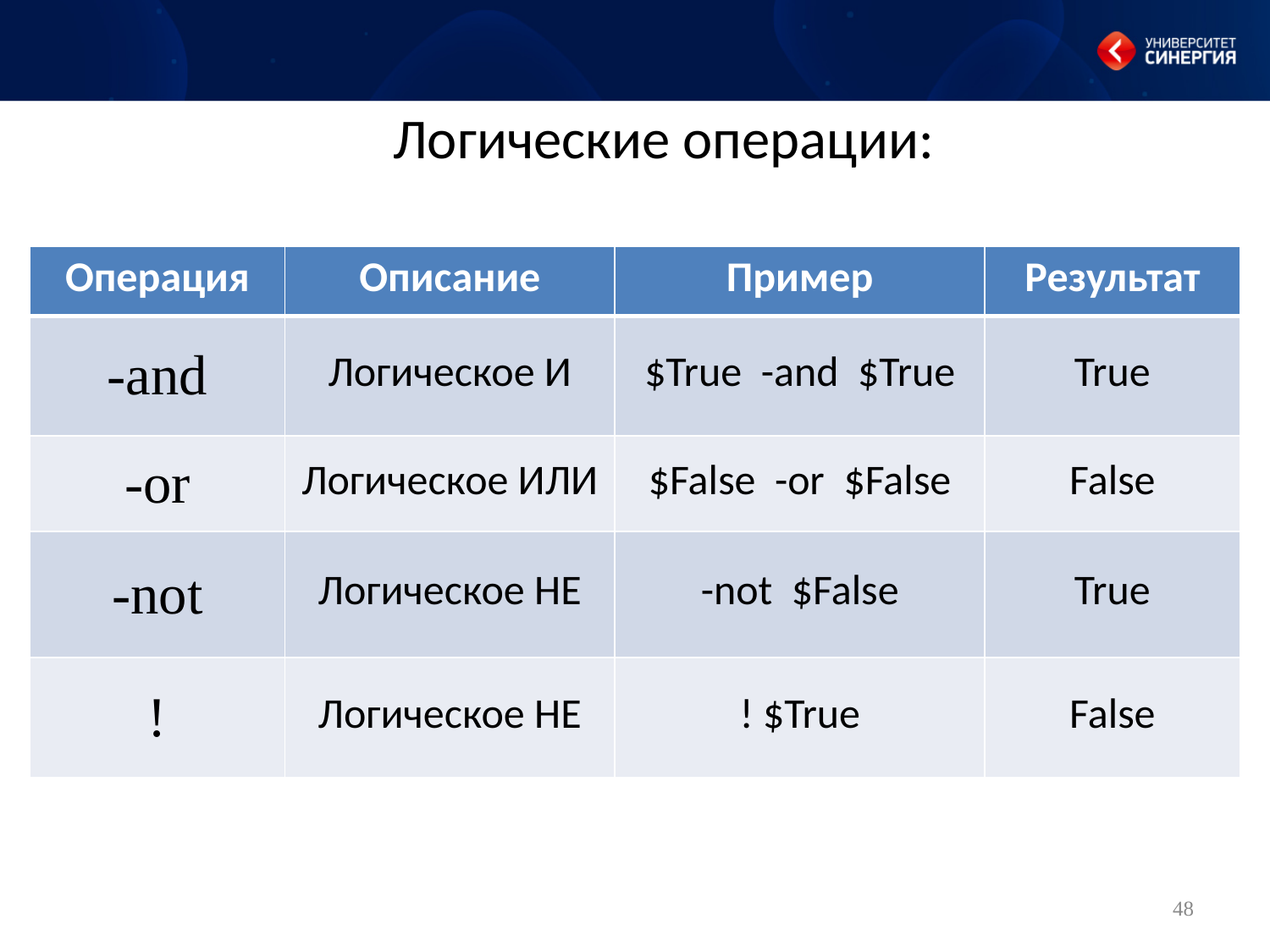

#
Логические операции:

| Операция | Описание | Пример | Результат |
| --- | --- | --- | --- |
| -and | Логическое И | $True -and $True | True |
| -or | Логическое ИЛИ | $False -or $False | False |
| -not | Логическое НЕ | -not $False | True |
| ! | Логическое НЕ | ! $True | False |
48